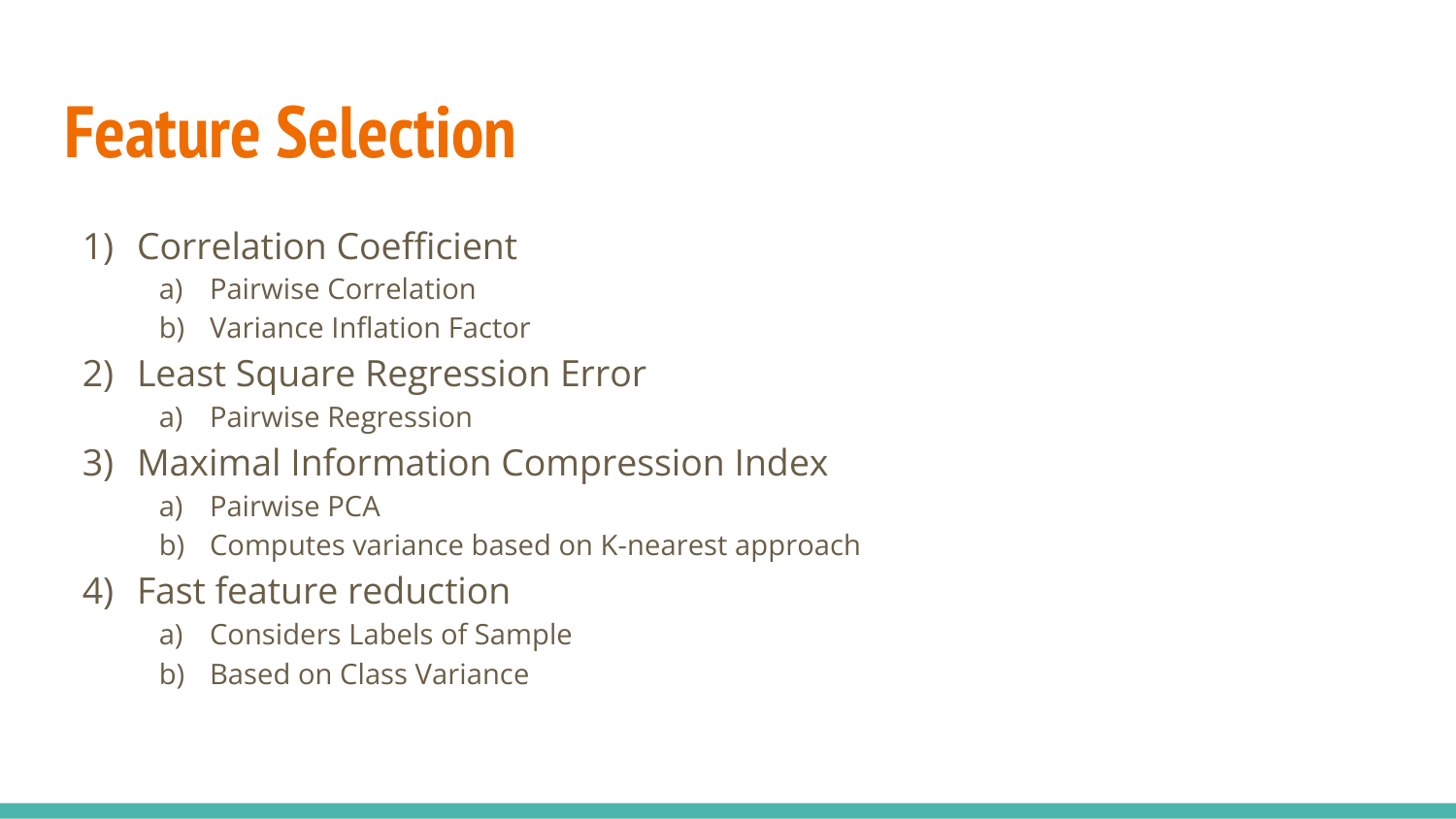

# Feature Selection
Correlation Coefficient
Pairwise Correlation
Variance Inflation Factor
Least Square Regression Error
Pairwise Regression
Maximal Information Compression Index
Pairwise PCA
Computes variance based on K-nearest approach
Fast feature reduction
Considers Labels of Sample
Based on Class Variance